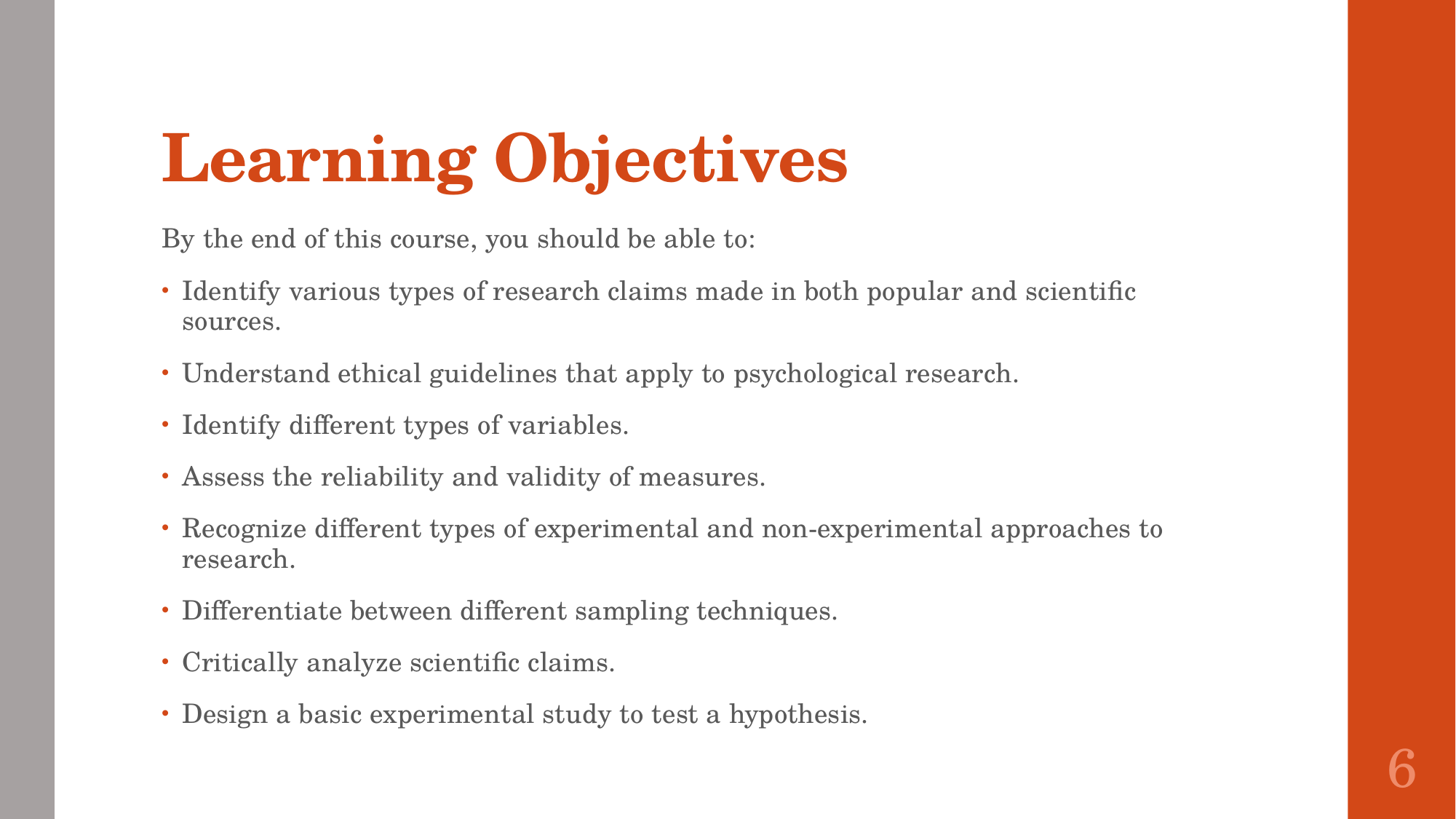

# Learning Objectives
By the end of this course, you should be able to:
Identify various types of research claims made in both popular and scientific sources.
Understand ethical guidelines that apply to psychological research.
Identify different types of variables.
Assess the reliability and validity of measures.
Recognize different types of experimental and non-experimental approaches to research.
Differentiate between different sampling techniques.
Critically analyze scientific claims.
Design a basic experimental study to test a hypothesis.

6